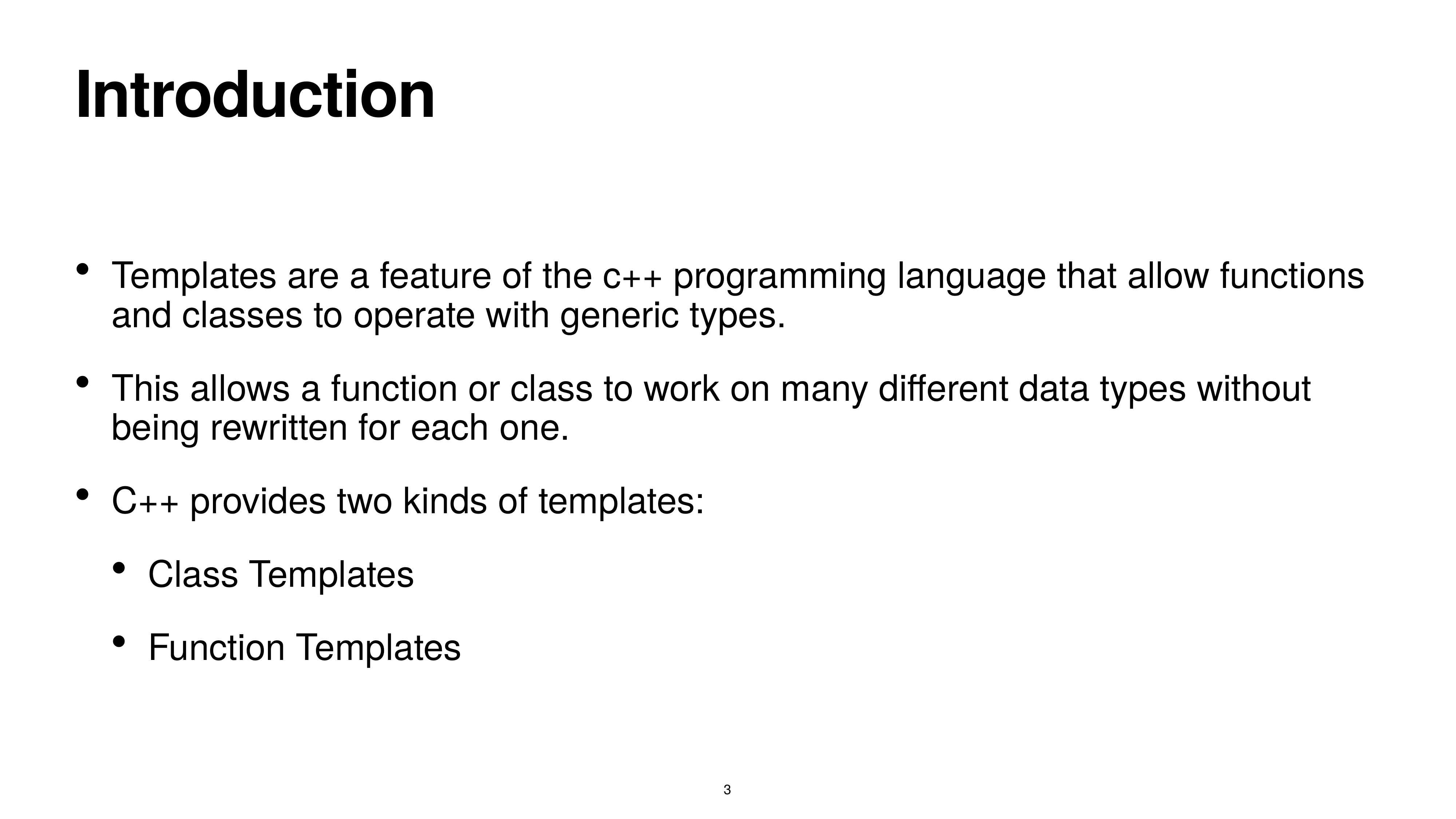

# Introduction

Templates are a feature of the c++ programming language that allow functions and classes to operate with generic types.
This allows a function or class to work on many different data types without being rewritten for each one.
C++ provides two kinds of templates:
Class Templates
Function Templates
3